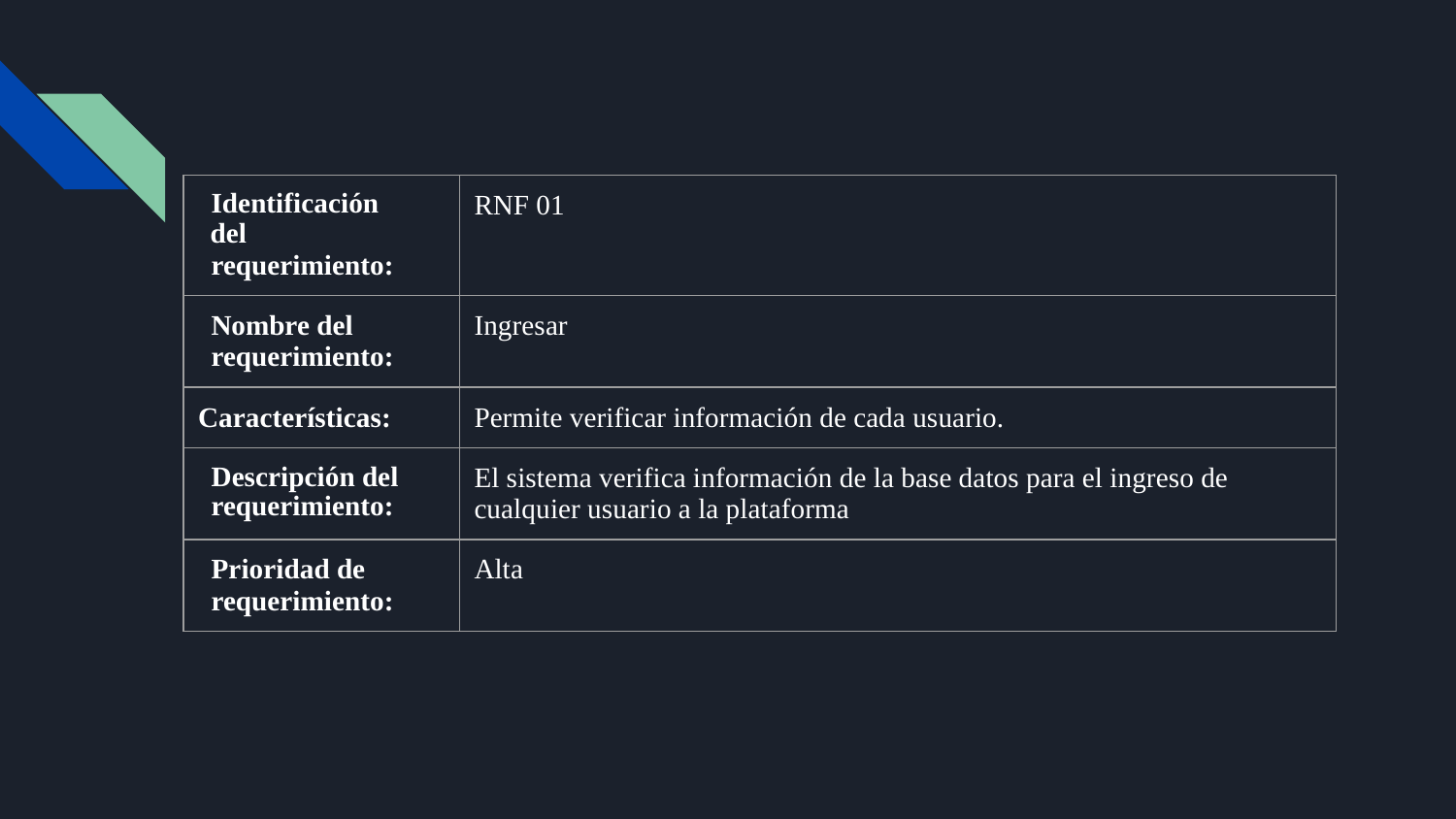

| Identificación del requerimiento: | RNF 01 |
| --- | --- |
| Nombre del requerimiento: | Ingresar |
| Características: | Permite verificar información de cada usuario. |
| Descripción del requerimiento: | El sistema verifica información de la base datos para el ingreso de cualquier usuario a la plataforma |
| Prioridad de requerimiento: | Alta |